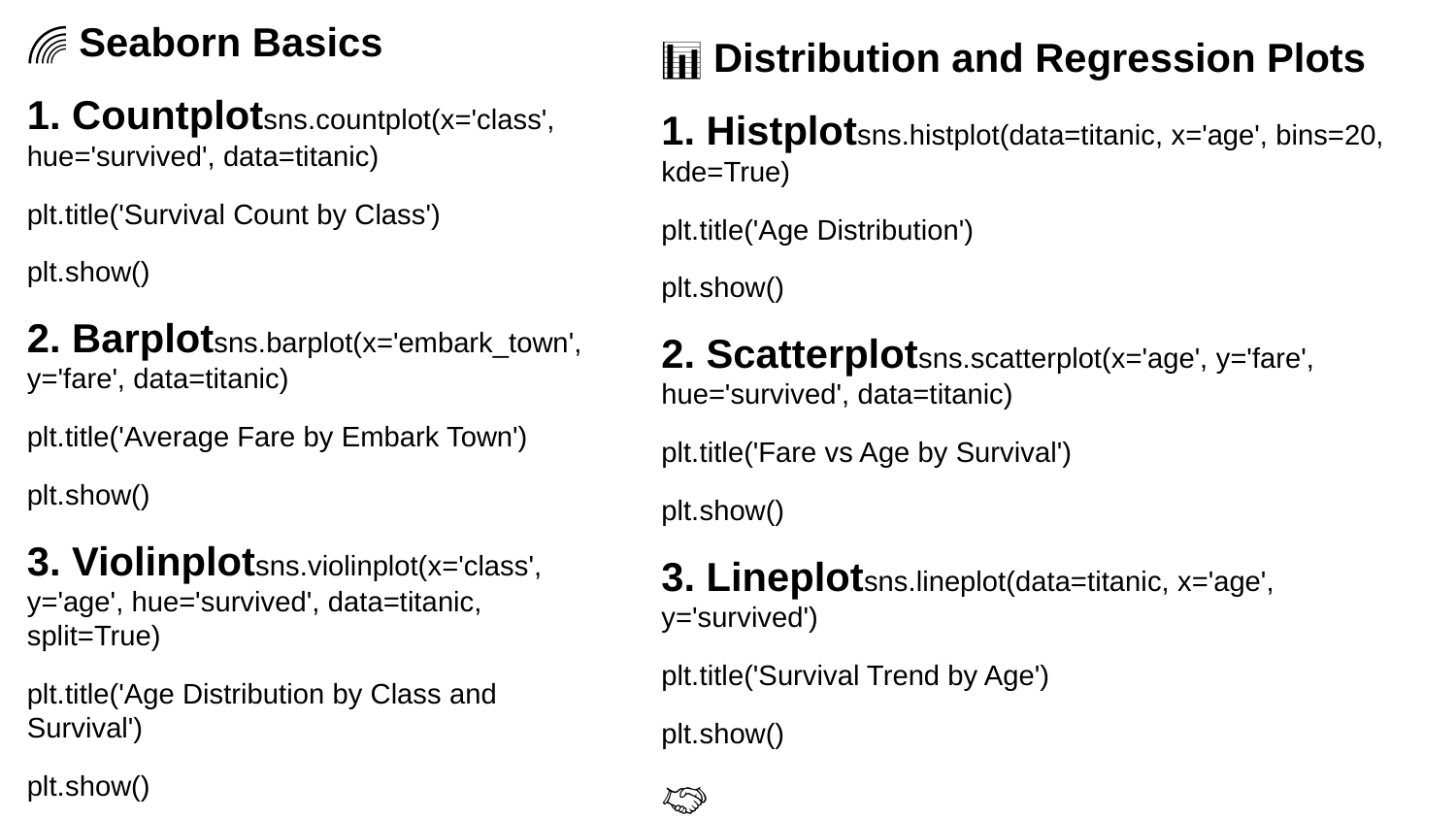

🌈 Seaborn Basics
1. Countplotsns.countplot(x='class', hue='survived', data=titanic)
plt.title('Survival Count by Class')
plt.show()
2. Barplotsns.barplot(x='embark_town', y='fare', data=titanic)
plt.title('Average Fare by Embark Town')
plt.show()
3. Violinplotsns.violinplot(x='class', y='age', hue='survived', data=titanic, split=True)
plt.title('Age Distribution by Class and Survival')
plt.show()

📊 Distribution and Regression Plots
1. Histplotsns.histplot(data=titanic, x='age', bins=20, kde=True)
plt.title('Age Distribution')
plt.show()
2. Scatterplotsns.scatterplot(x='age', y='fare', hue='survived', data=titanic)
plt.title('Fare vs Age by Survival')
plt.show()
3. Lineplotsns.lineplot(data=titanic, x='age', y='survived')
plt.title('Survival Trend by Age')
plt.show()
🤝